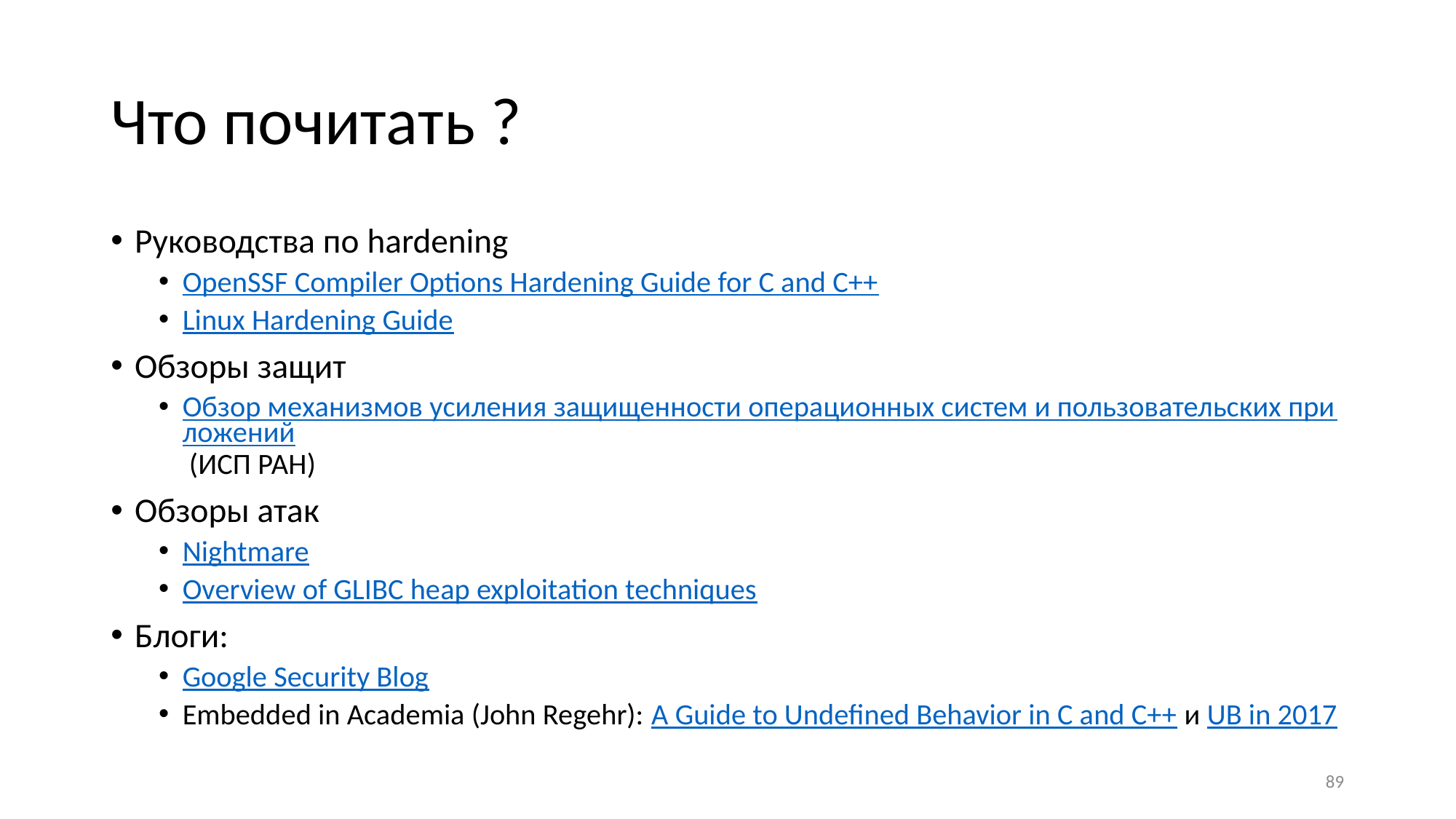

# Что почитать ?
Руководства по hardening
OpenSSF Compiler Options Hardening Guide for C and C++
Linux Hardening Guide
Обзоры защит
Обзор механизмов усиления защищенности операционных систем и пользовательских приложений (ИСП РАН)
Обзоры атак
Nightmare
Overview of GLIBC heap exploitation techniques
Блоги:
Google Security Blog
Embedded in Academia (John Regehr): A Guide to Undefined Behavior in C and C++ и UB in 2017
89